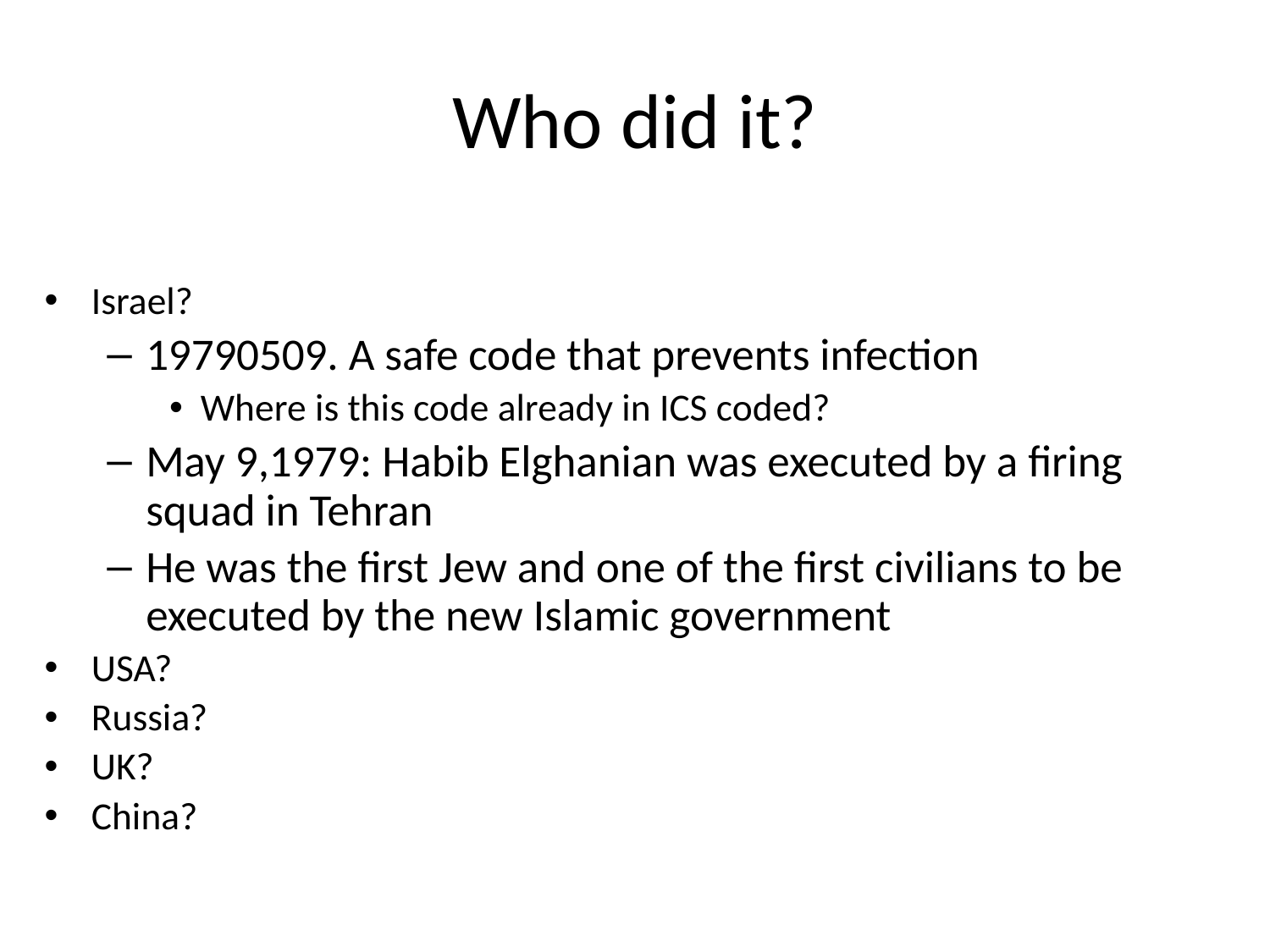

# Who did it?
Israel?
19790509. A safe code that prevents infection
Where is this code already in ICS coded?
May 9,1979: Habib Elghanian was executed by a firing squad in Tehran
He was the first Jew and one of the first civilians to be executed by the new Islamic government
USA?
Russia?
UK?
China?